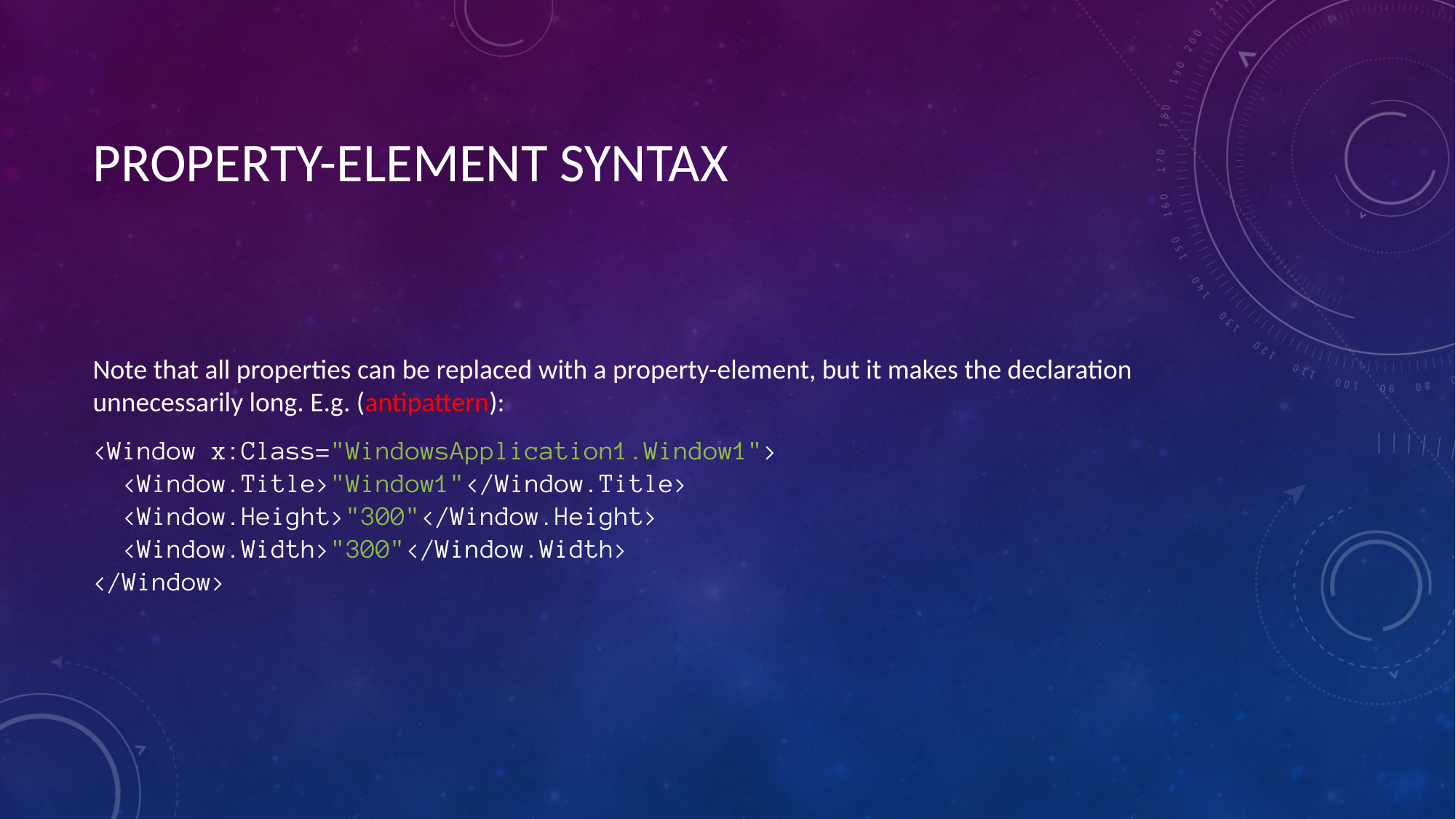

# Property-Element Syntax
Note that all properties can be replaced with a property-element, but it makes the declaration unnecessarily long. E.g. (antipattern):
<Window x:Class="WindowsApplication1.Window1">
  <Window.Title>"Window1"</Window.Title>
  <Window.Height>"300"</Window.Height>
  <Window.Width>"300"</Window.Width>
</Window>